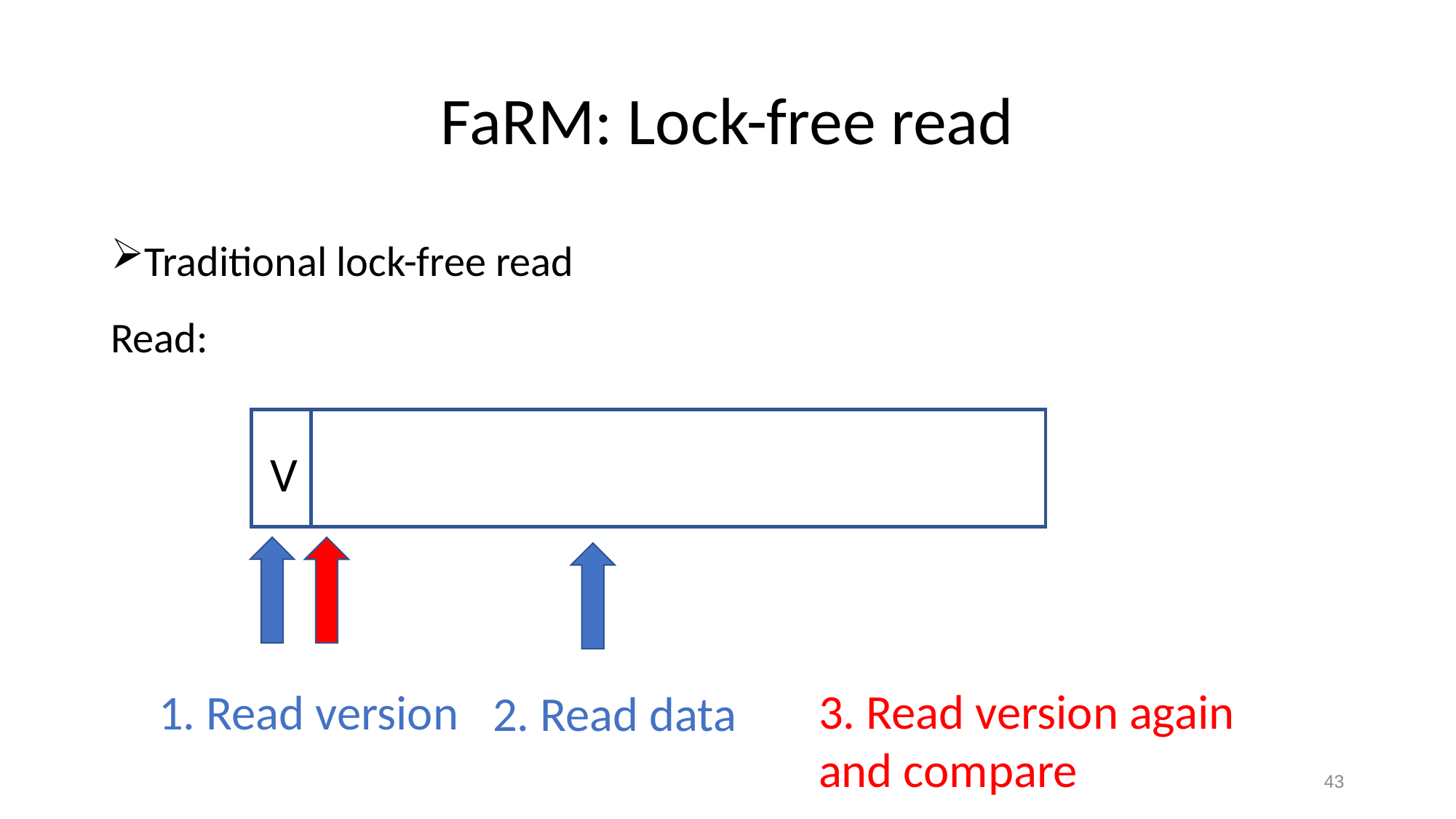

# FaRM: Lock-free read
Traditional lock-free read
Read:

V

3. Read version again and compare
1. Read version
2. Read data
43